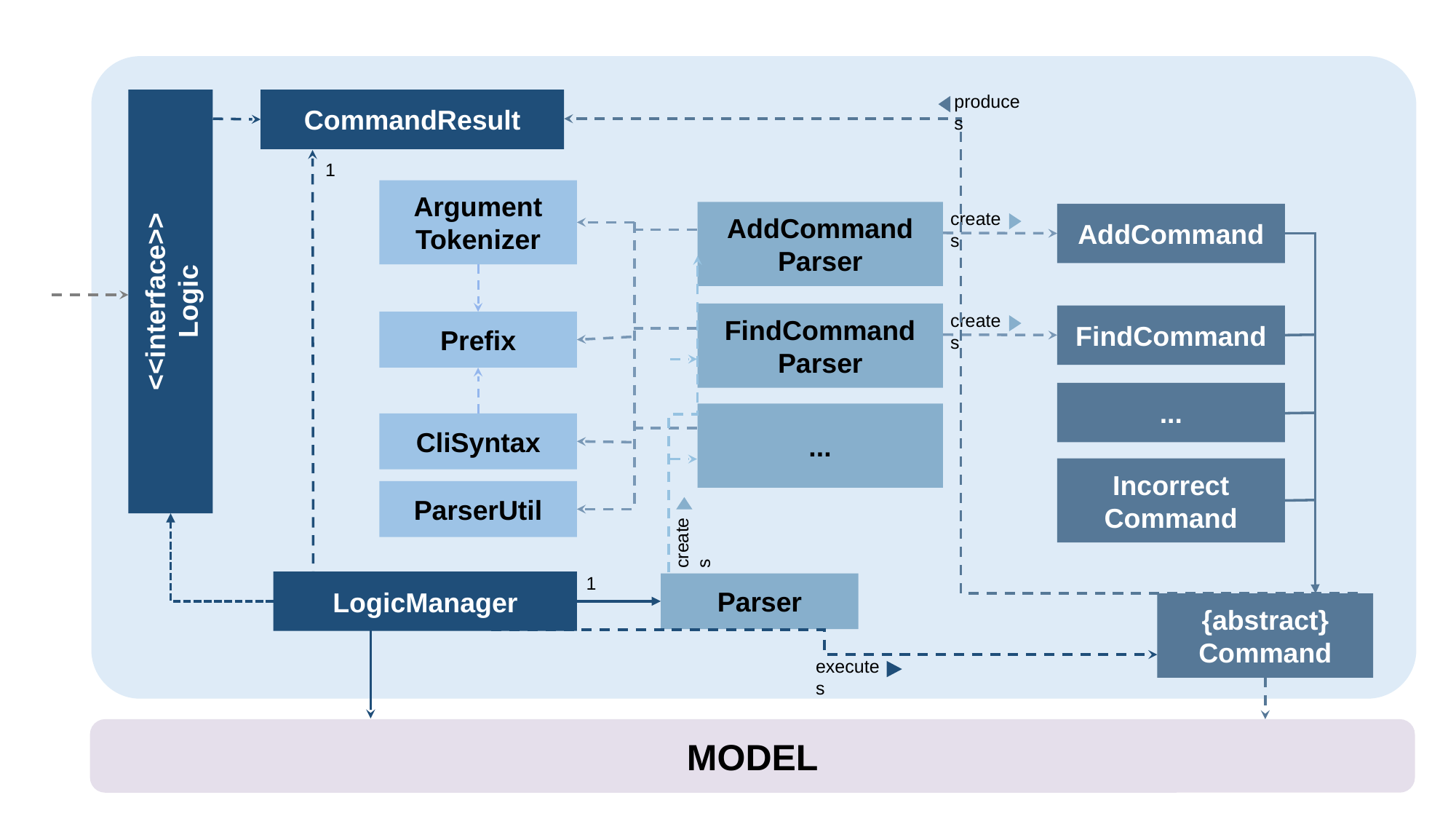

produces
CommandResult

1
Argument Tokenizer
creates
AddCommand Parser
AddCommand

<<interface>>
Logic
FindCommand Parser
creates
FindCommand
Prefix

...
...
CliSyntax
Incorrect Command
ParserUtil
creates

1
LogicManager
Parser
{abstract} Command
executes

MODEL